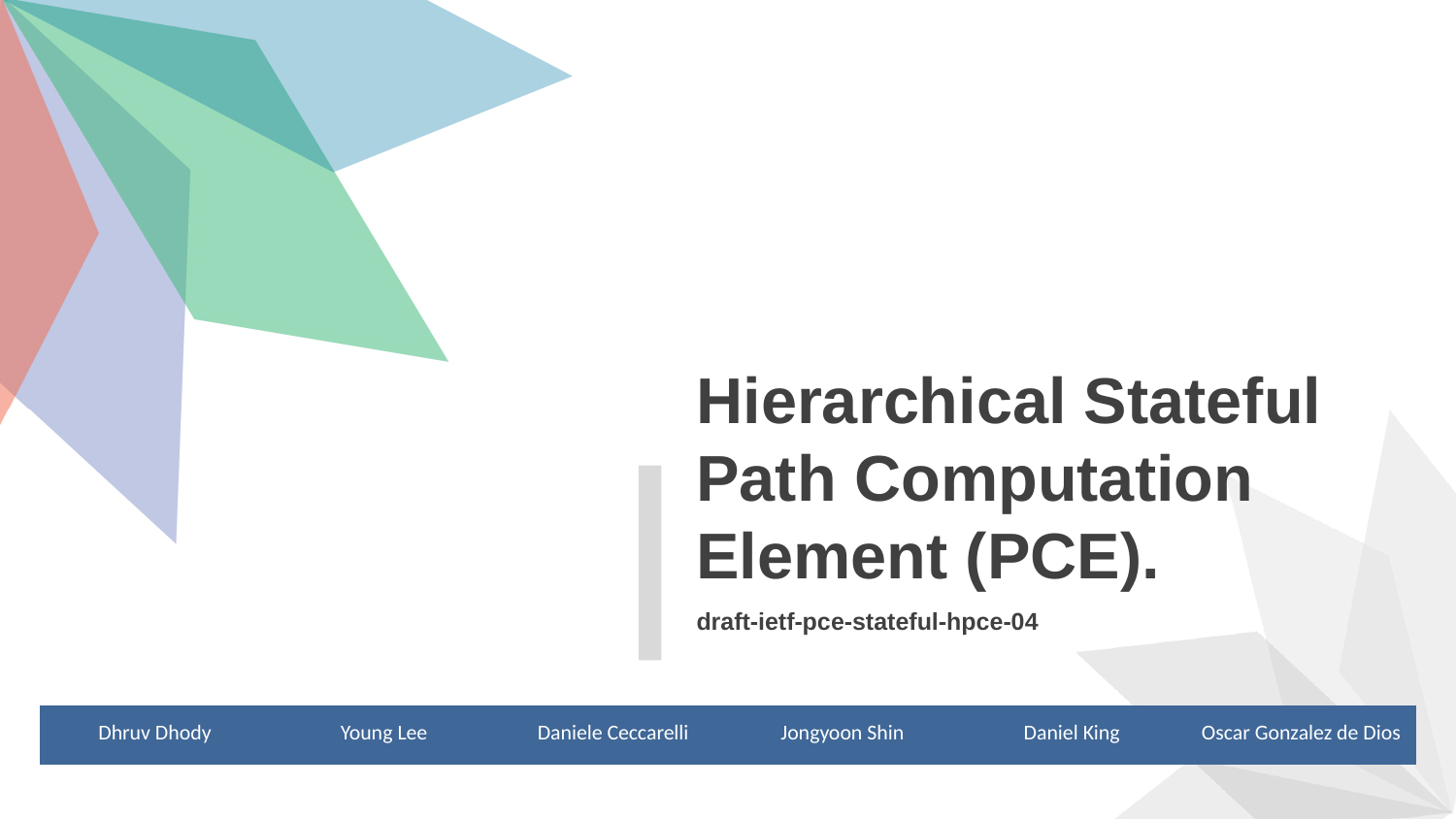

Hierarchical Stateful Path Computation Element (PCE).

draft-ietf-pce-stateful-hpce-04
| Dhruv Dhody | Young Lee | Daniele Ceccarelli | Jongyoon Shin | Daniel King | Oscar Gonzalez de Dios |
| --- | --- | --- | --- | --- | --- |